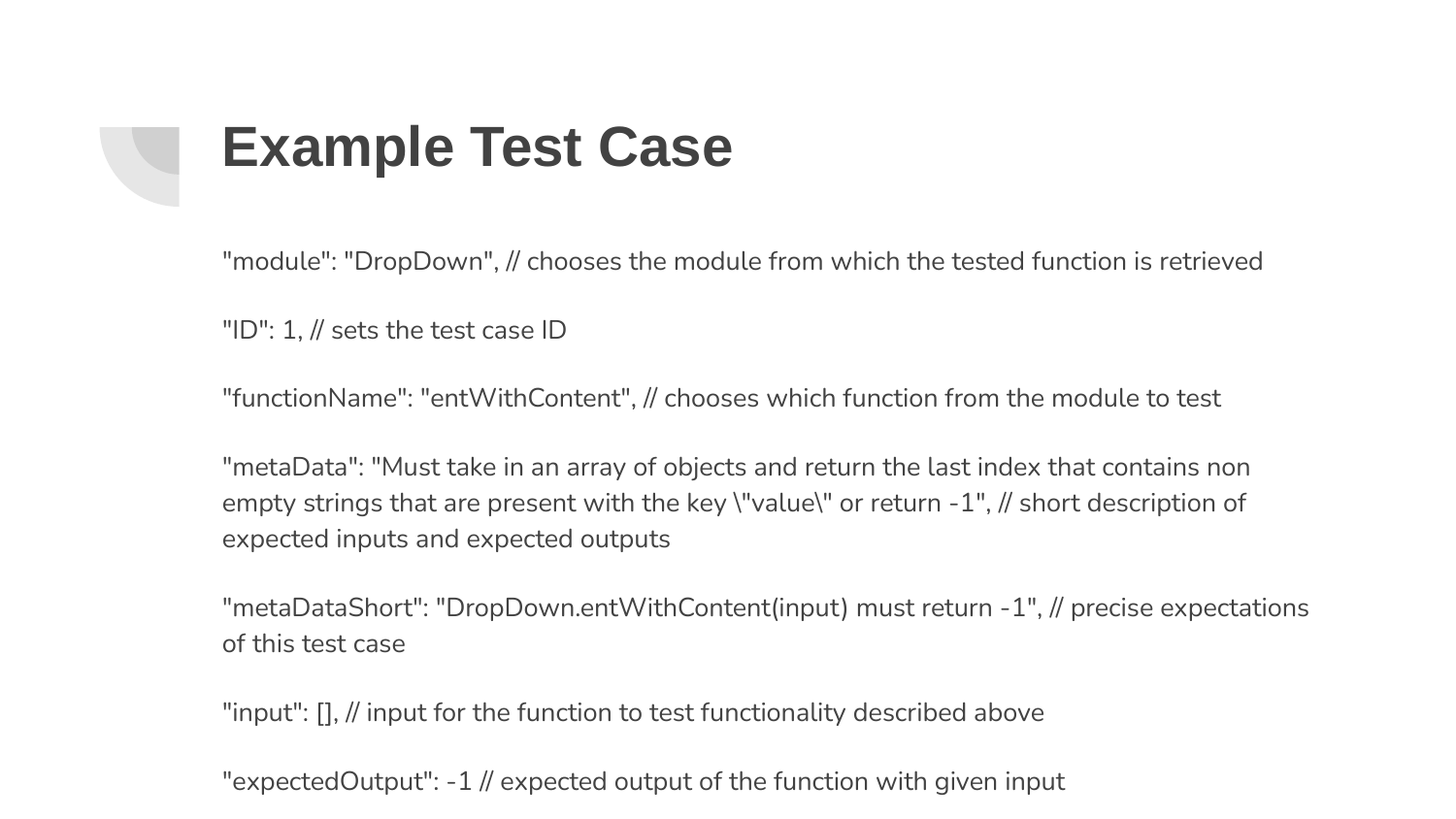

# Example Test Case
"module": "DropDown", // chooses the module from which the tested function is retrieved
"ID": 1, // sets the test case ID
"functionName": "entWithContent", // chooses which function from the module to test
"metaData": "Must take in an array of objects and return the last index that contains non empty strings that are present with the key \"value\" or return -1", // short description of expected inputs and expected outputs
"metaDataShort": "DropDown.entWithContent(input) must return -1", // precise expectations of this test case
"input": [], // input for the function to test functionality described above
"expectedOutput": -1 // expected output of the function with given input